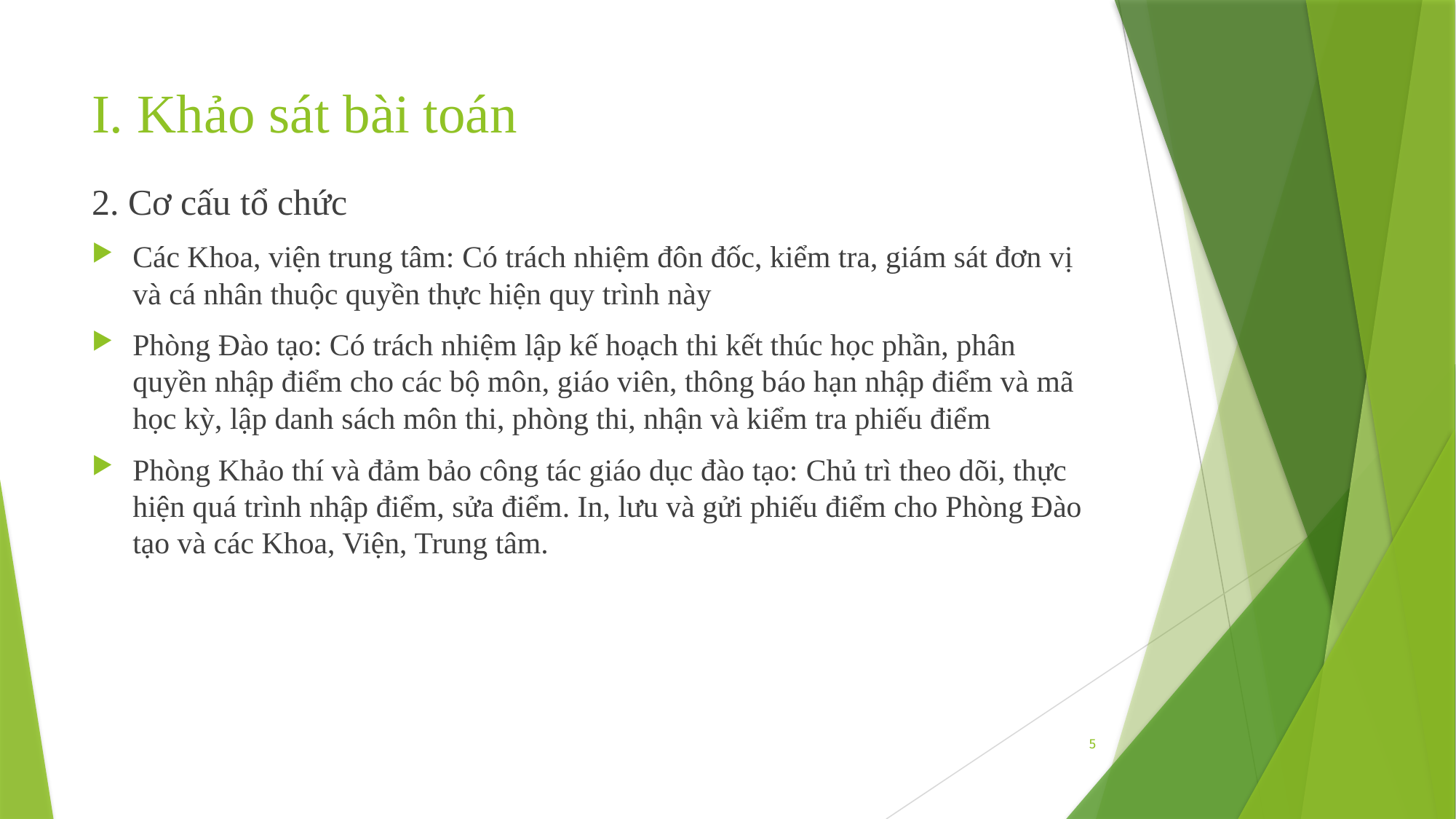

# I. Khảo sát bài toán
2. Cơ cấu tổ chức
Các Khoa, viện trung tâm: Có trách nhiệm đôn đốc, kiểm tra, giám sát đơn vị và cá nhân thuộc quyền thực hiện quy trình này
Phòng Đào tạo: Có trách nhiệm lập kế hoạch thi kết thúc học phần, phân quyền nhập điểm cho các bộ môn, giáo viên, thông báo hạn nhập điểm và mã học kỳ, lập danh sách môn thi, phòng thi, nhận và kiểm tra phiếu điểm
Phòng Khảo thí và đảm bảo công tác giáo dục đào tạo: Chủ trì theo dõi, thực hiện quá trình nhập điểm, sửa điểm. In, lưu và gửi phiếu điểm cho Phòng Đào tạo và các Khoa, Viện, Trung tâm.
5